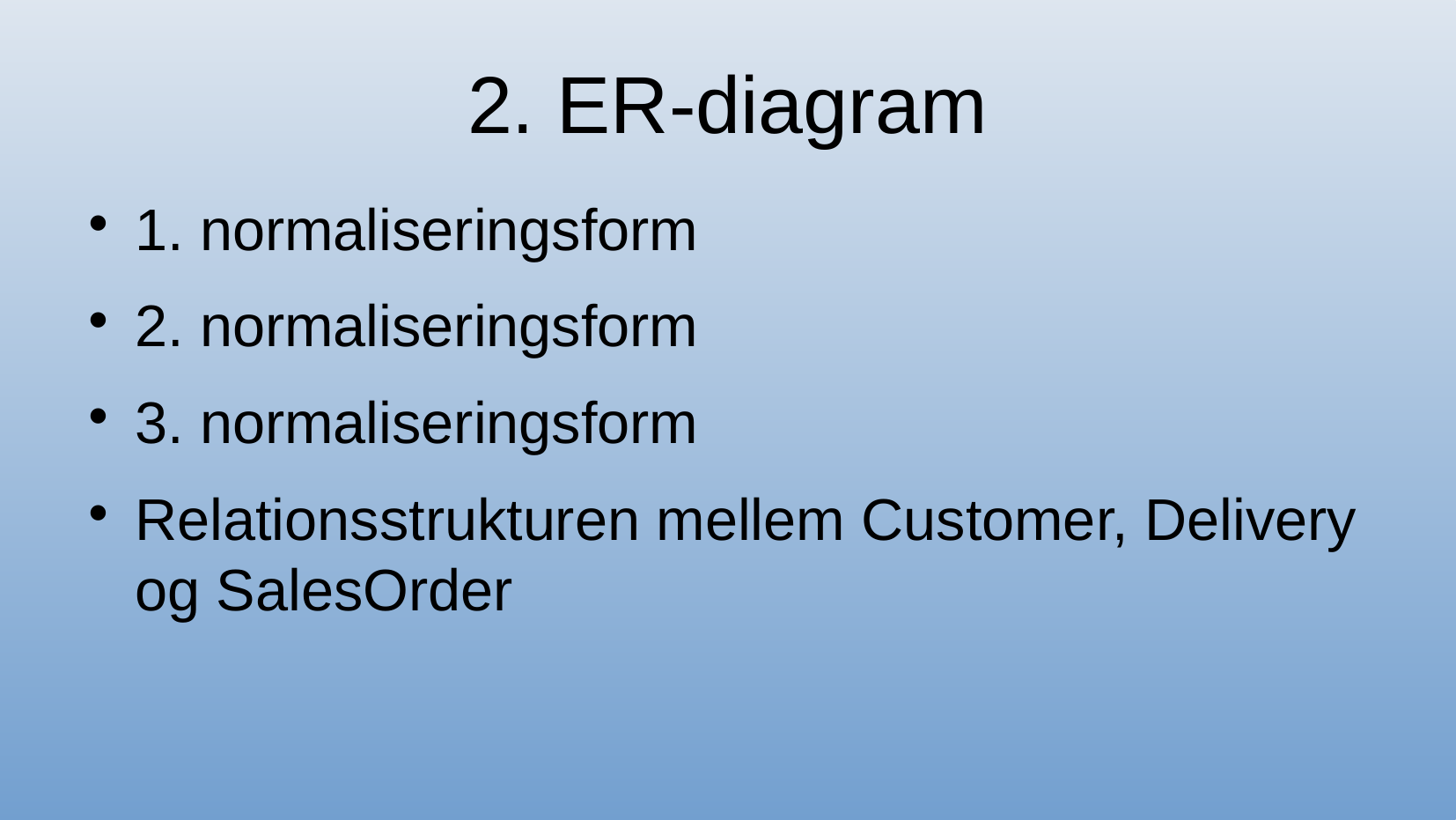

2. ER-diagram
1. normaliseringsform
2. normaliseringsform
3. normaliseringsform
Relationsstrukturen mellem Customer, Delivery og SalesOrder